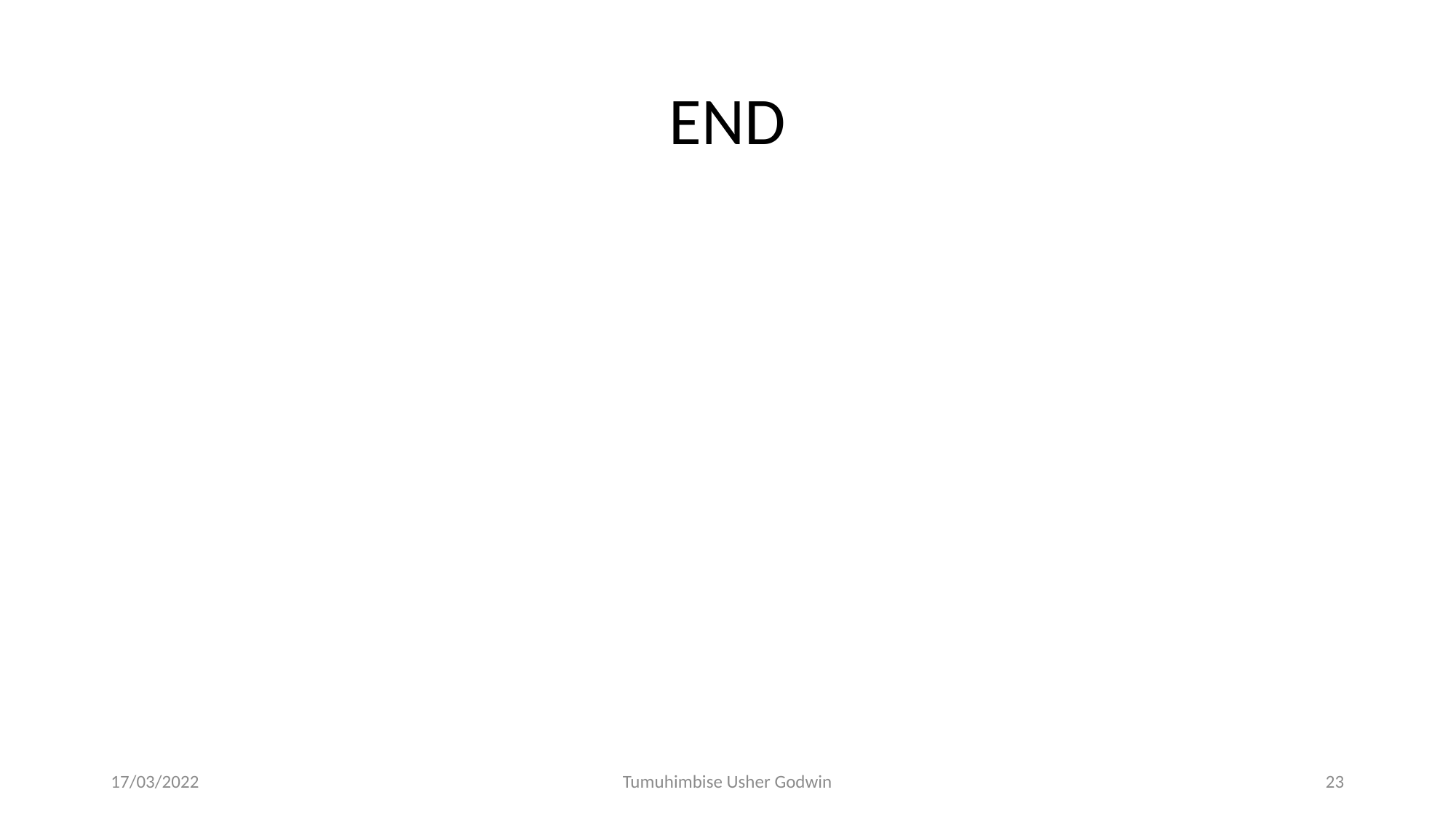

# END
17/03/2022
Tumuhimbise Usher Godwin
23